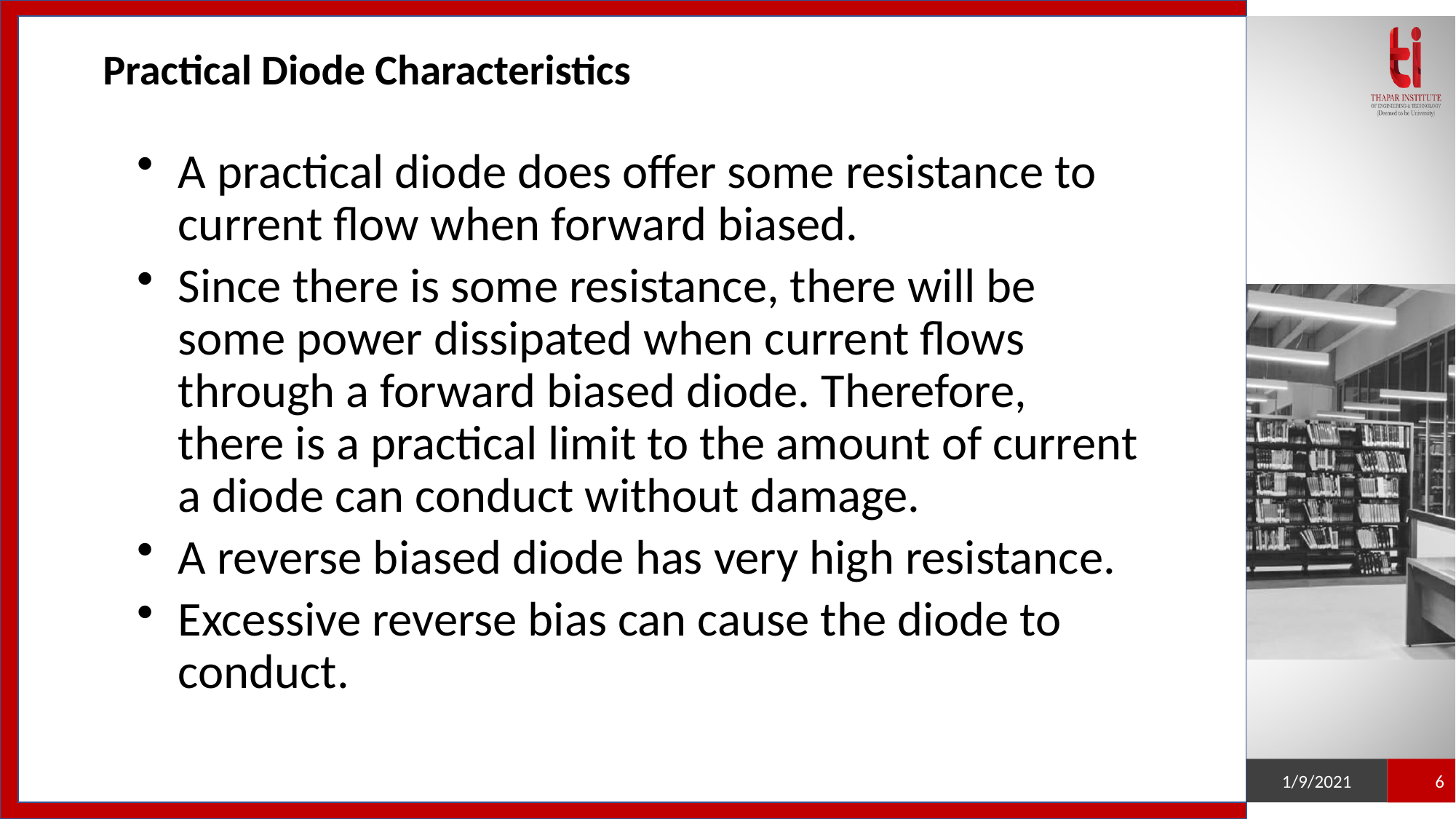

Practical Diode Characteristics
A practical diode does offer some resistance to current flow when forward biased.
Since there is some resistance, there will be some power dissipated when current flows through a forward biased diode. Therefore, there is a practical limit to the amount of current a diode can conduct without damage.
A reverse biased diode has very high resistance.
Excessive reverse bias can cause the diode to conduct.
1/9/2021
6